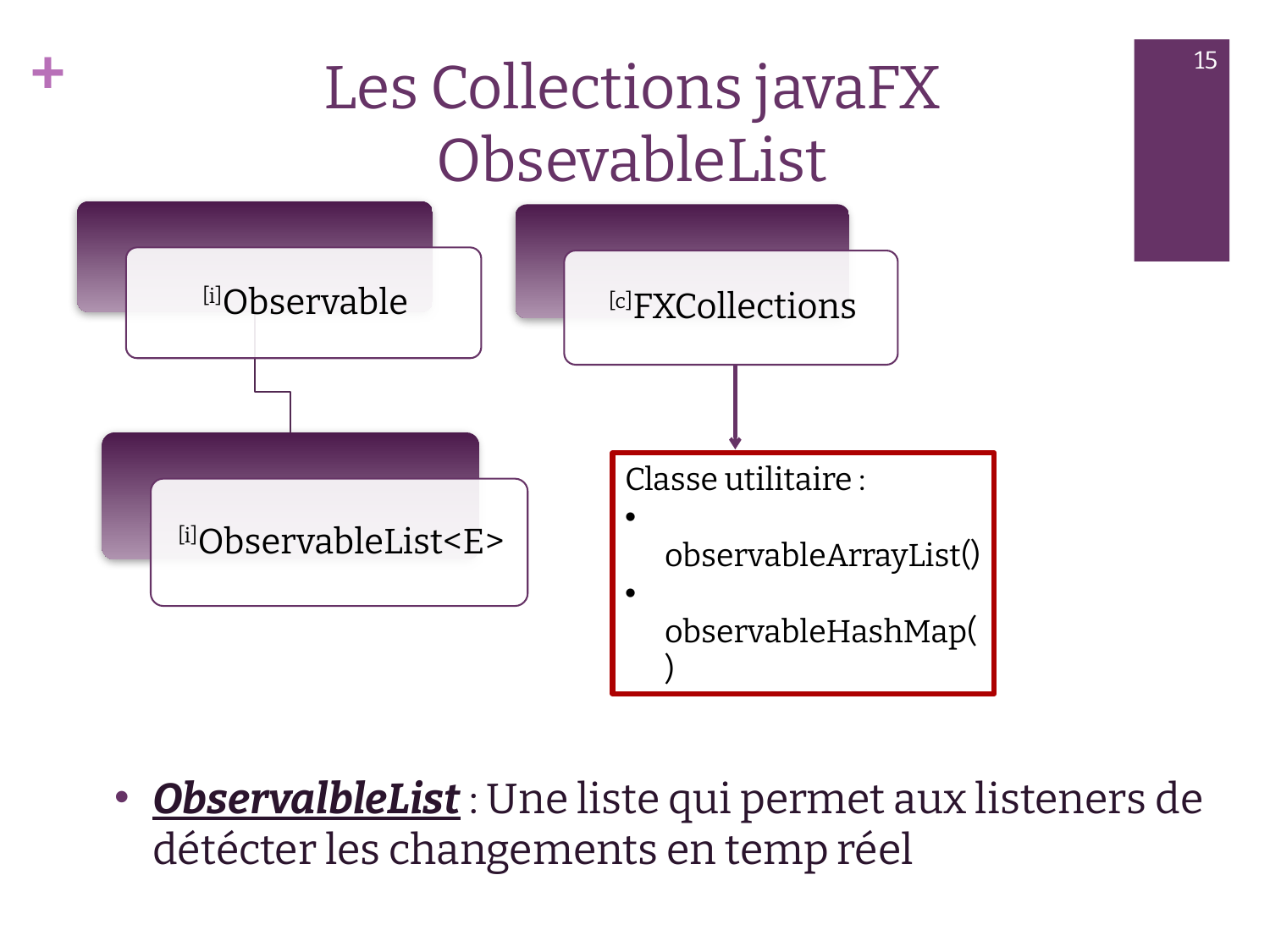

15
# Les Collections javaFX ObsevableList
[i]Observable
[i]ObservableList<E>
[c]FXCollections
Classe utilitaire :
 observableArrayList()
 observableHashMap()
ObservalbleList : Une liste qui permet aux listeners de détécter les changements en temp réel